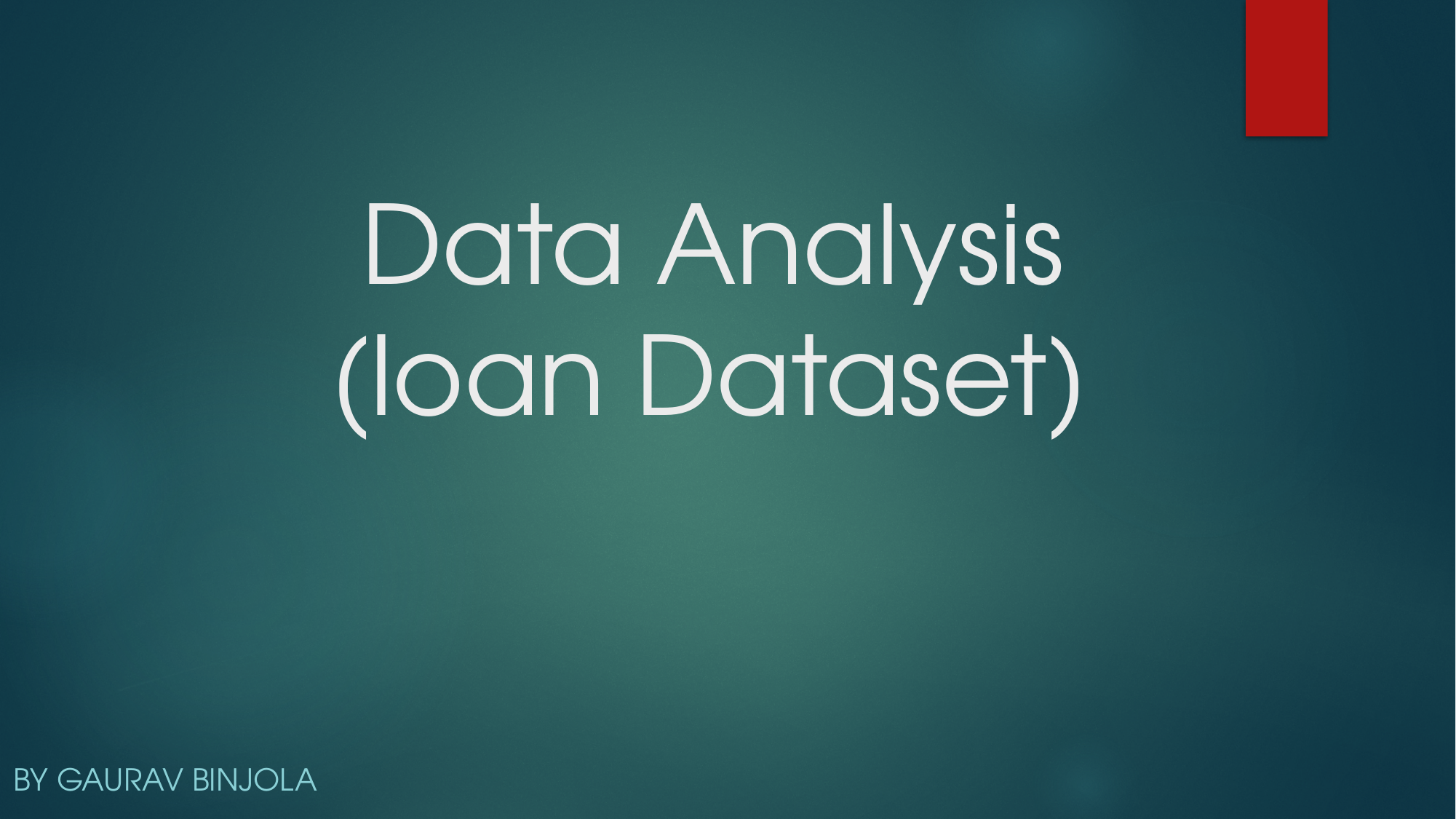

# Data Analysis (loan Dataset)
By GAURAV BINJOLA